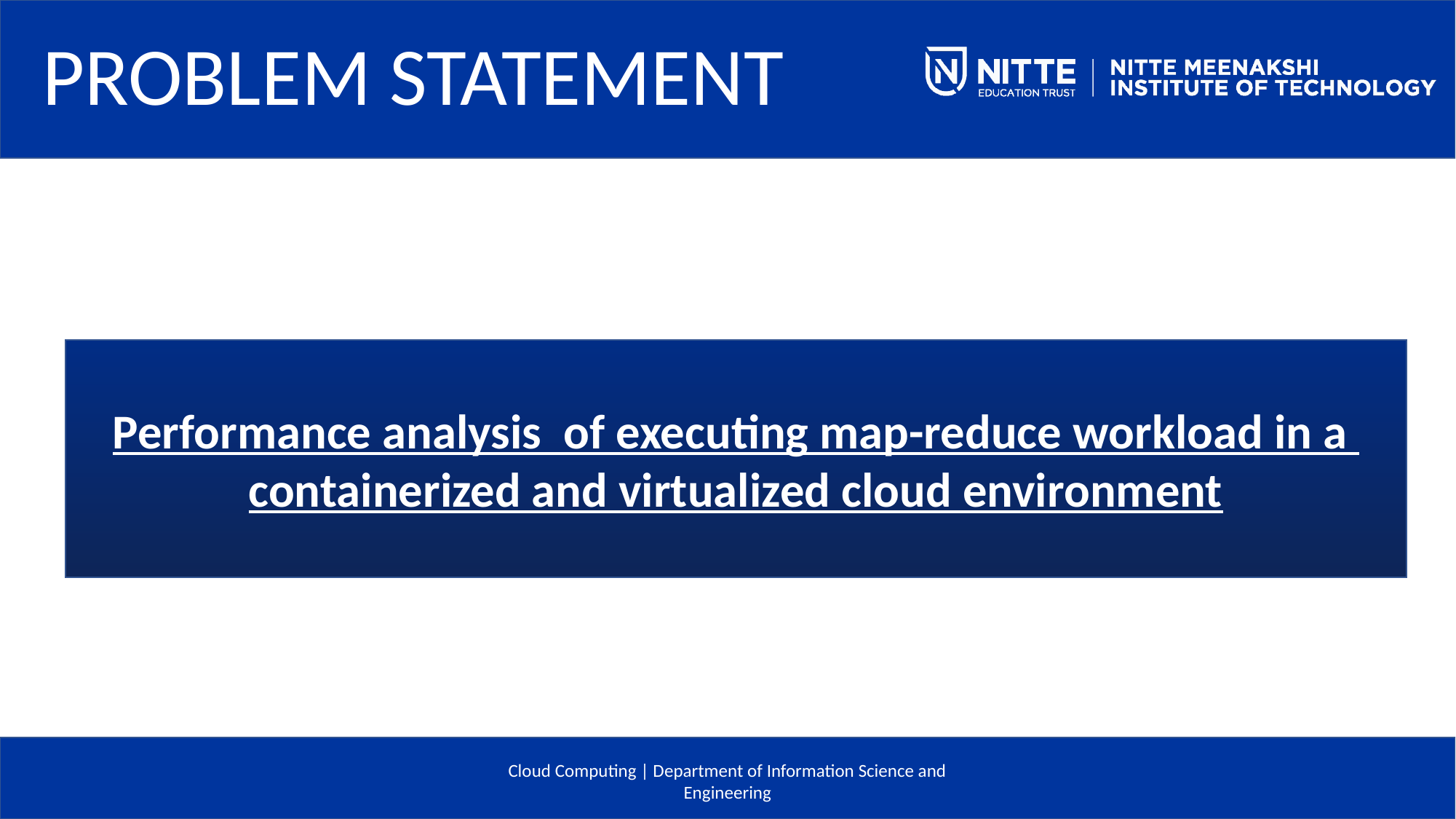

# PROBLEM STATEMENT

Performance analysis  of executing map-reduce workload in a  containerized and virtualized cloud environment

Cloud Computing | Department of Information Science and Engineering
3